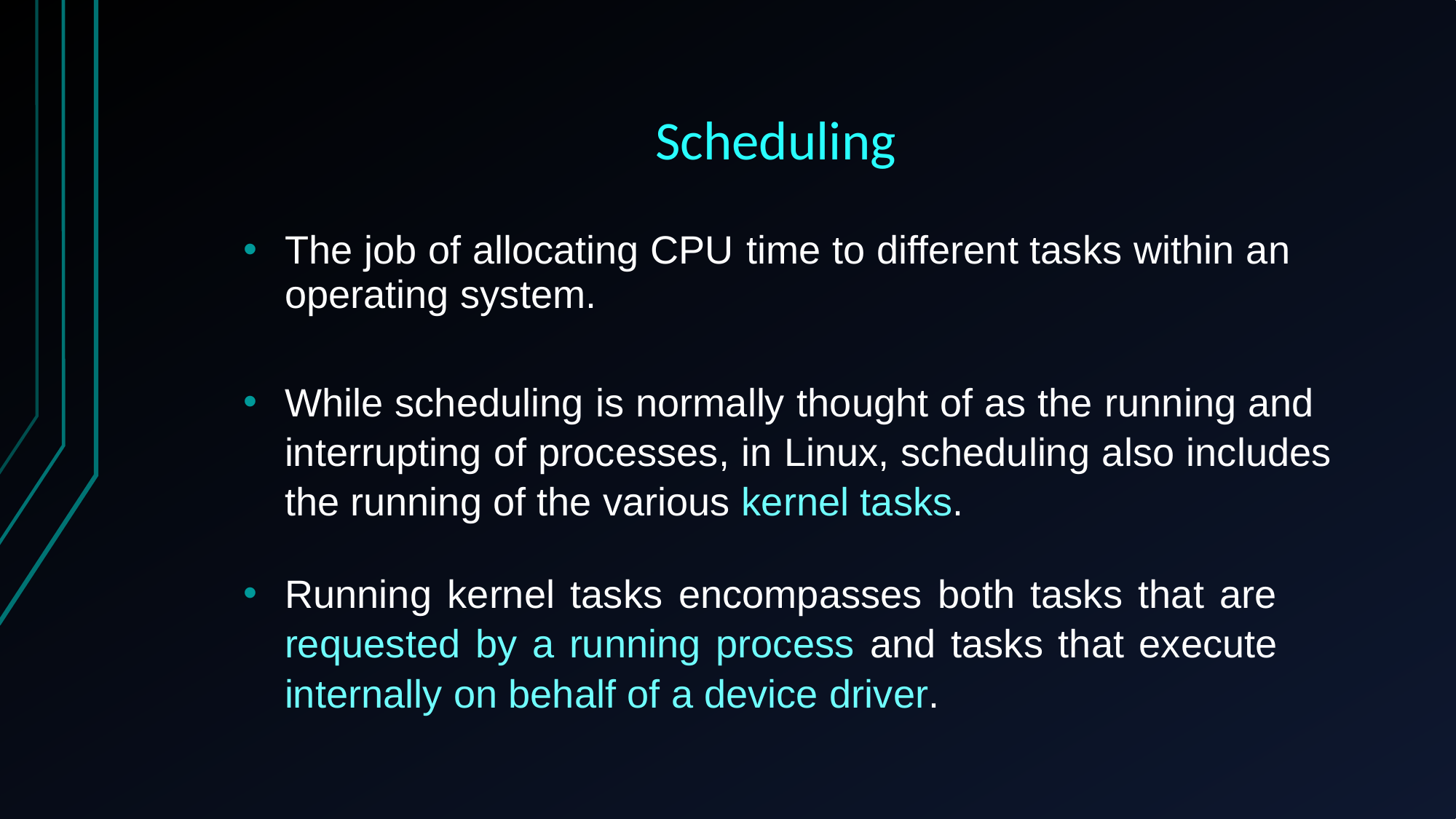

# Scheduling
The job of allocating CPU time to different tasks within an operating system.

While scheduling is normally thought of as the running and interrupting of processes, in Linux, scheduling also includes the running of the various kernel tasks.

Running kernel tasks encompasses both tasks that are requested by a running process and tasks that execute internally on behalf of a device driver.